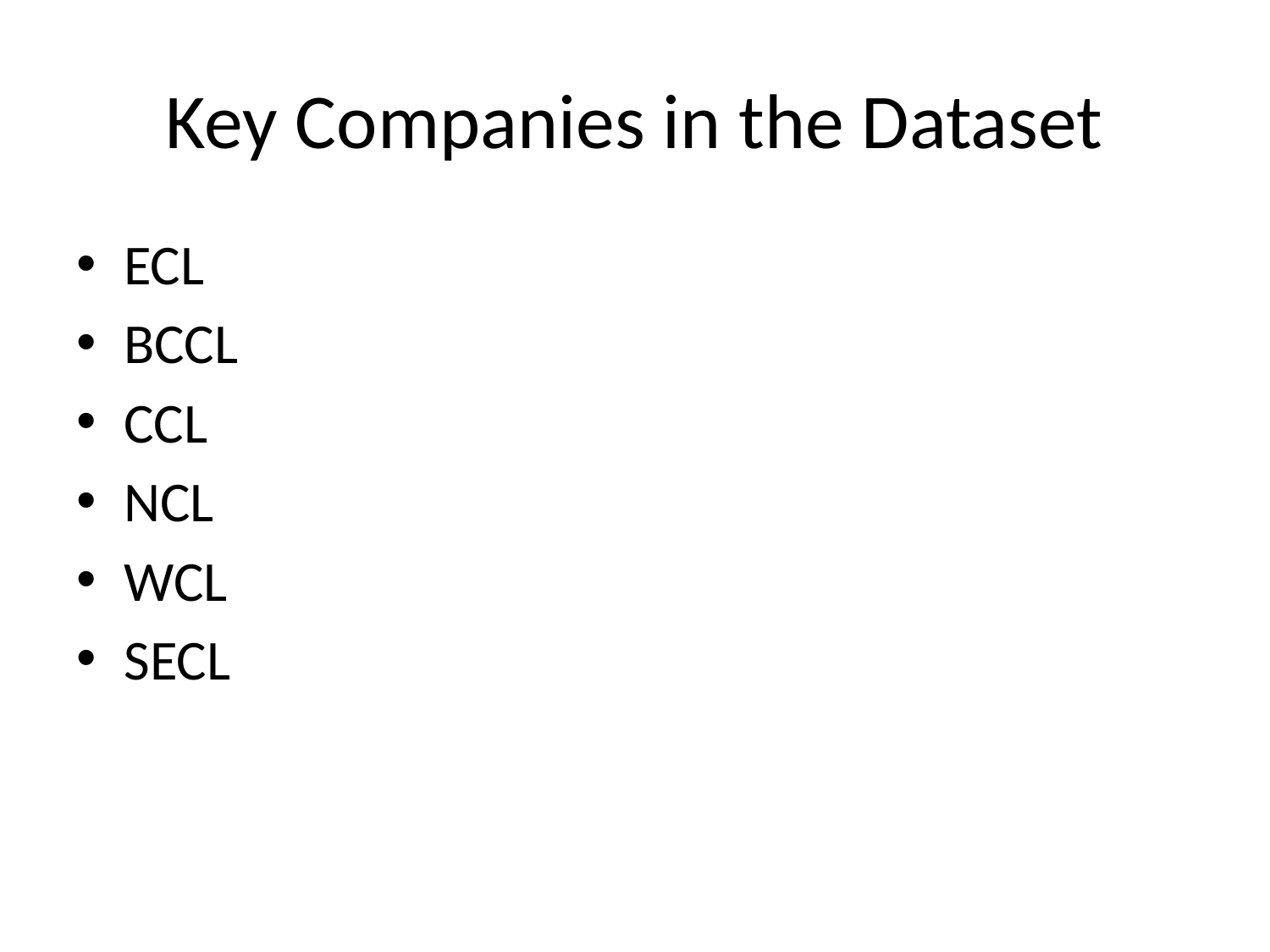

# Key Companies in the Dataset
ECL
BCCL
CCL
NCL
WCL
SECL